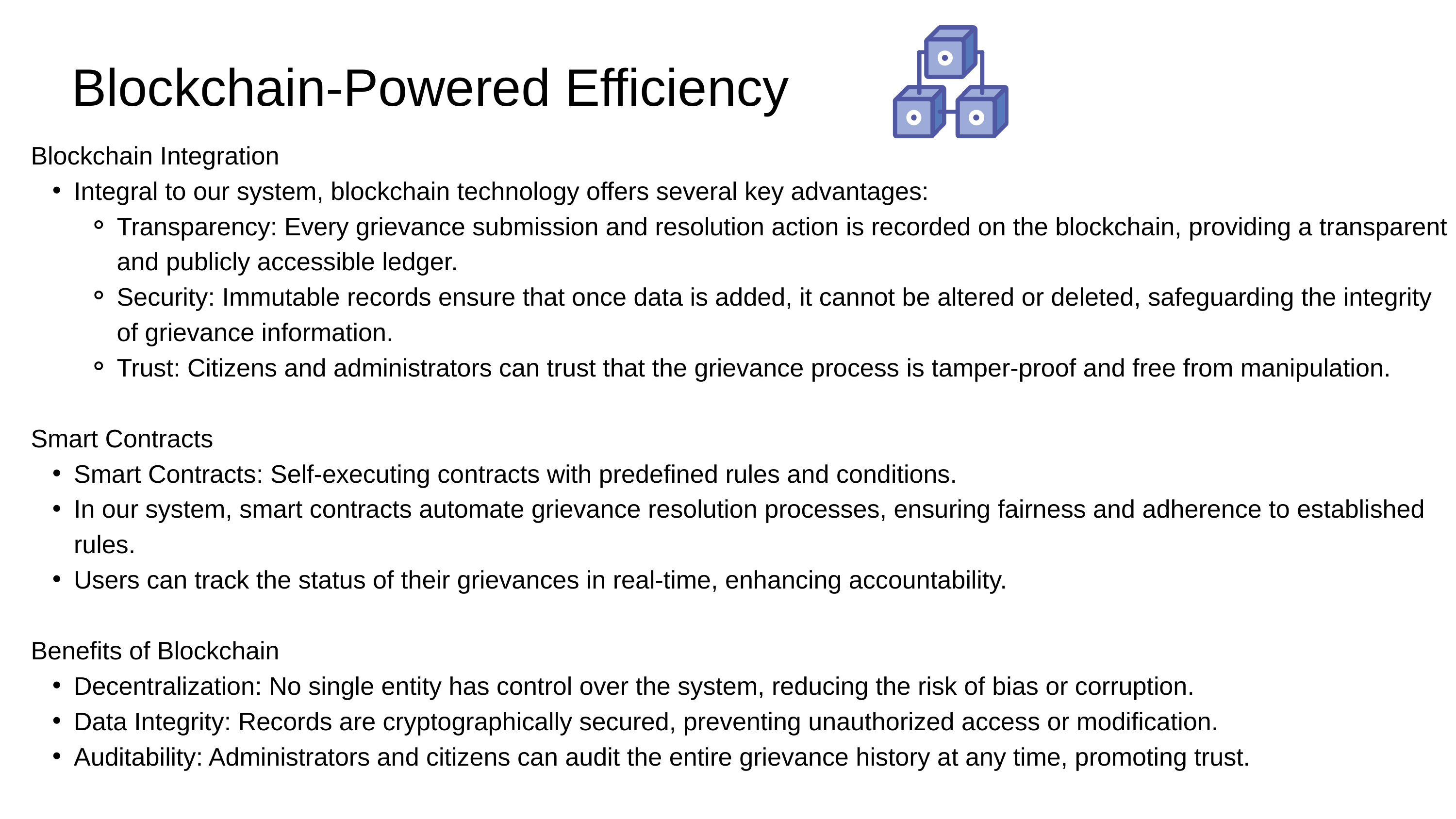

Blockchain-Powered Efficiency
Blockchain Integration
Integral to our system, blockchain technology offers several key advantages:
Transparency: Every grievance submission and resolution action is recorded on the blockchain, providing a transparent and publicly accessible ledger.
Security: Immutable records ensure that once data is added, it cannot be altered or deleted, safeguarding the integrity of grievance information.
Trust: Citizens and administrators can trust that the grievance process is tamper-proof and free from manipulation.

Smart Contracts
Smart Contracts: Self-executing contracts with predefined rules and conditions.
In our system, smart contracts automate grievance resolution processes, ensuring fairness and adherence to established rules.
Users can track the status of their grievances in real-time, enhancing accountability.

Benefits of Blockchain
Decentralization: No single entity has control over the system, reducing the risk of bias or corruption.
Data Integrity: Records are cryptographically secured, preventing unauthorized access or modification.
Auditability: Administrators and citizens can audit the entire grievance history at any time, promoting trust.